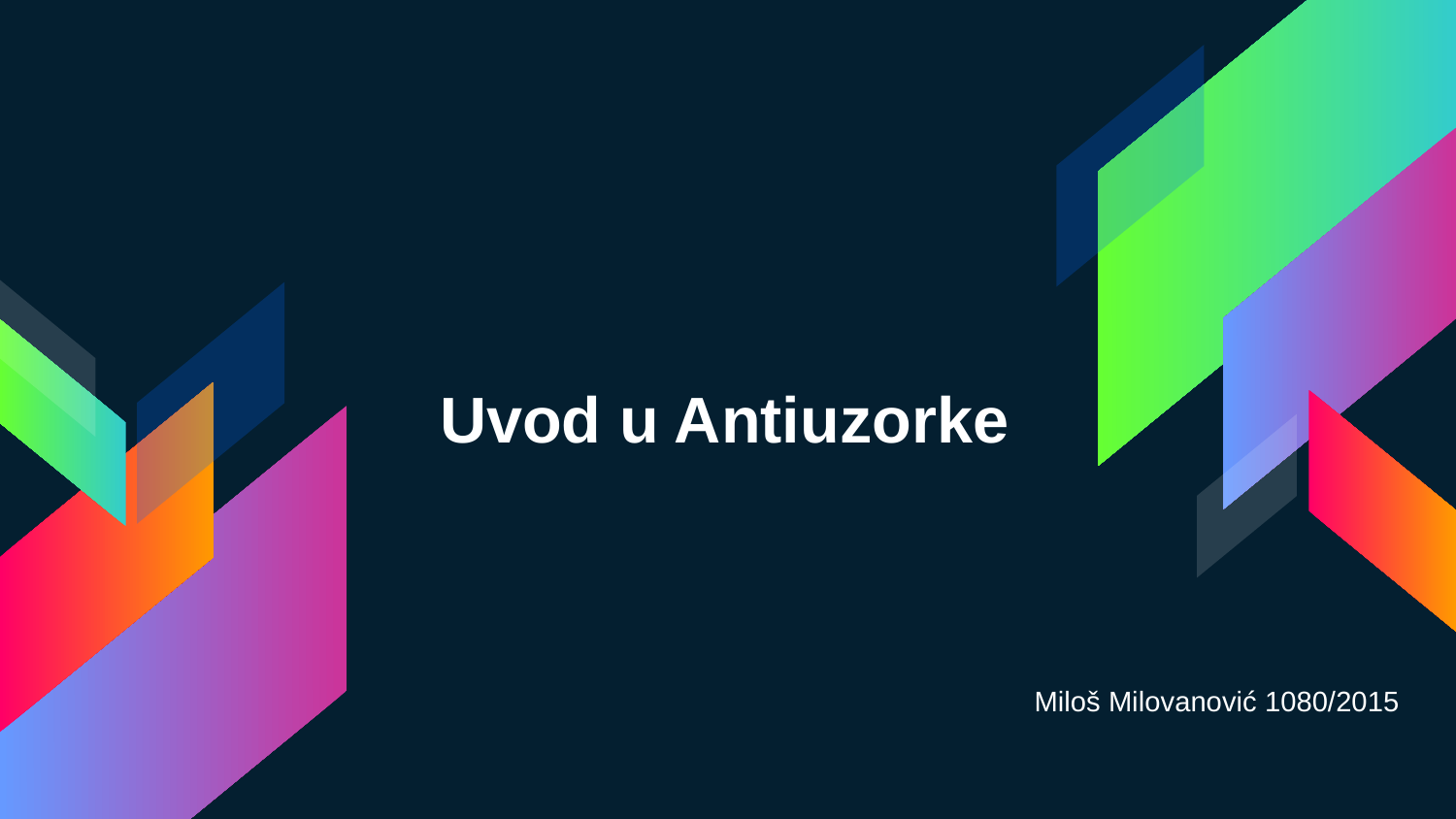

# Uvod u Antiuzorke
Miloš Milovanović 1080/2015